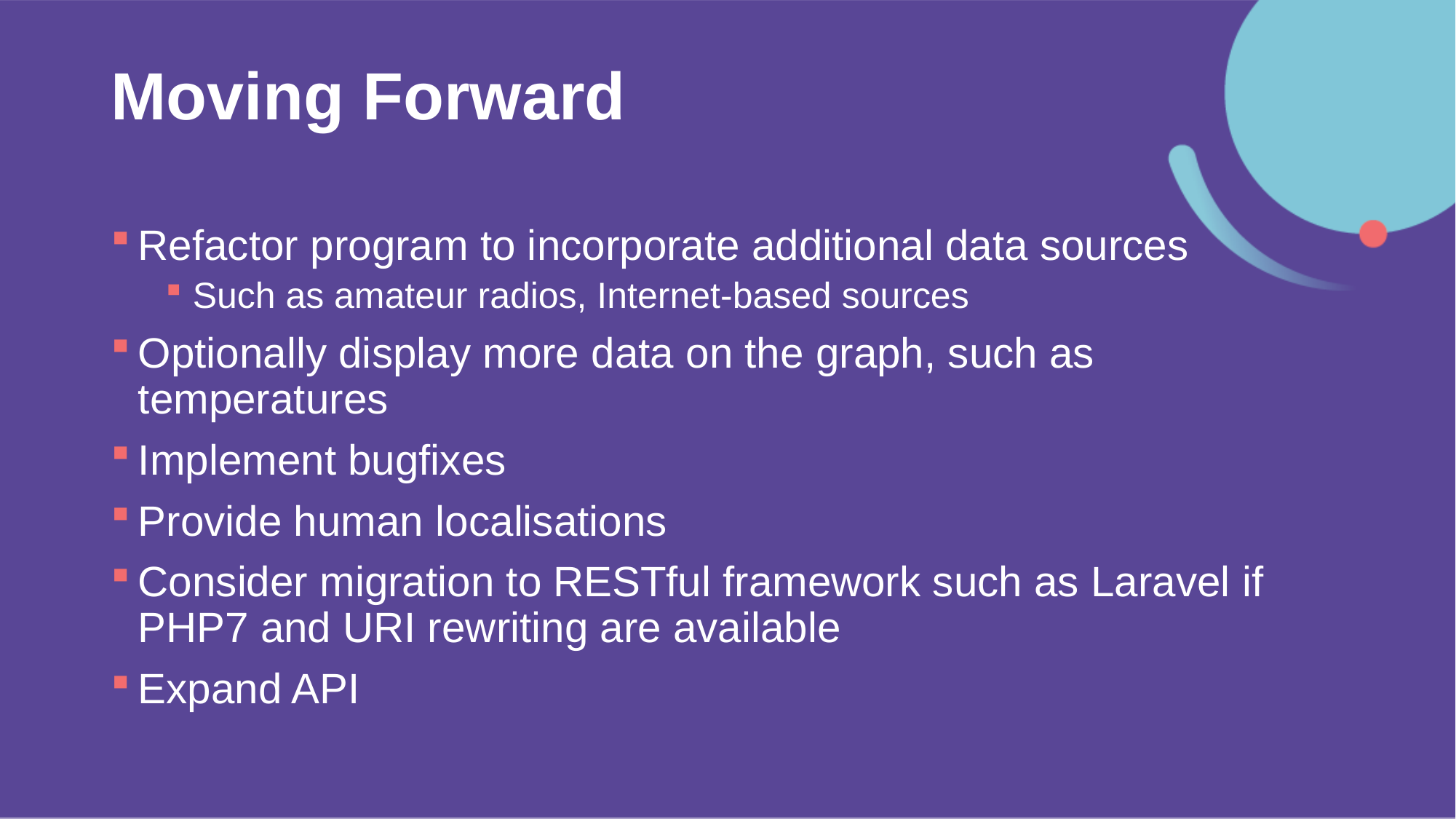

# Moving Forward
Refactor program to incorporate additional data sources
Such as amateur radios, Internet-based sources
Optionally display more data on the graph, such as temperatures
Implement bugfixes
Provide human localisations
Consider migration to RESTful framework such as Laravel if PHP7 and URI rewriting are available
Expand API